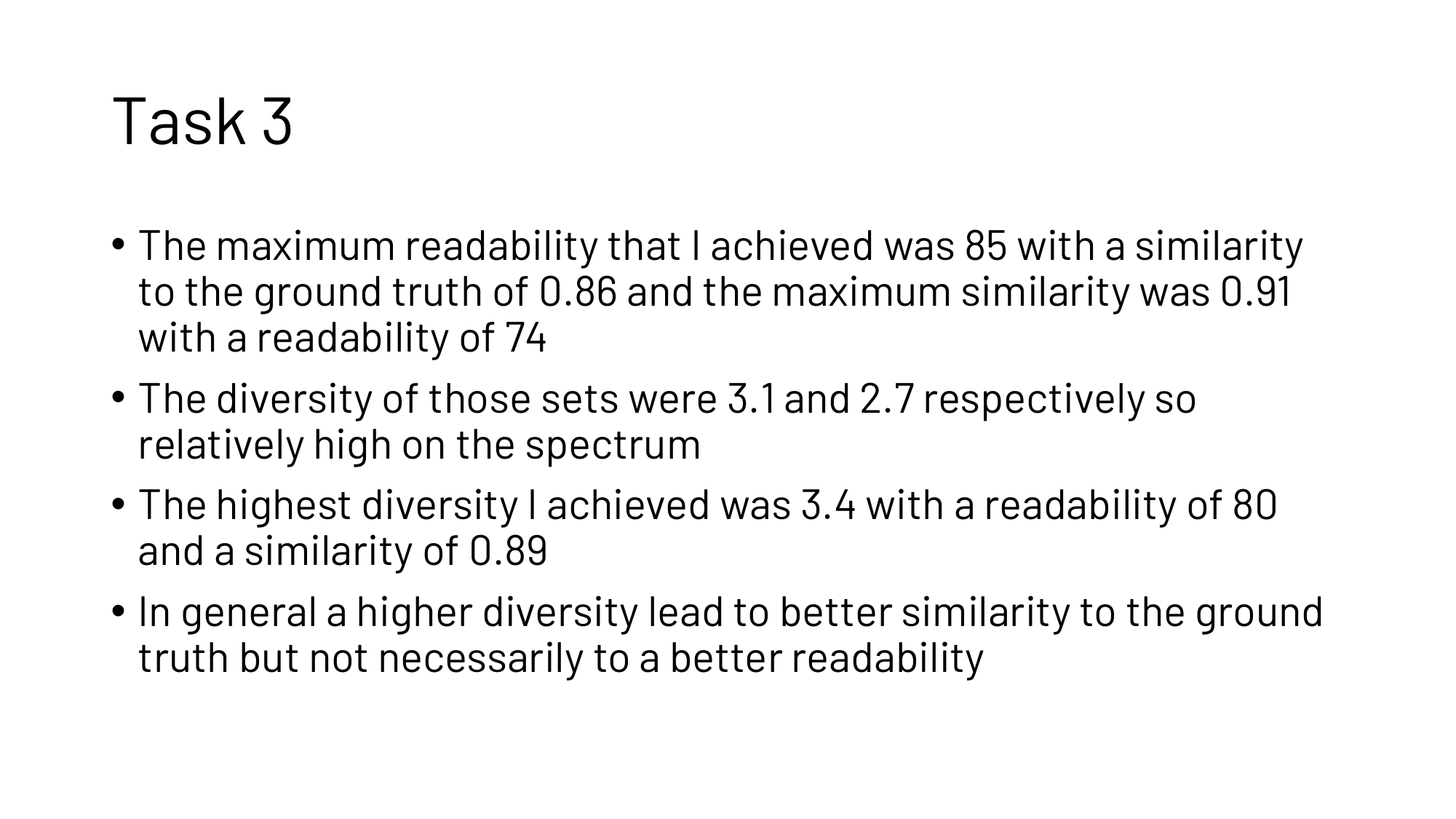

# Task 3
The maximum readability that I achieved was 85 with a similarity to the ground truth of 0.86 and the maximum similarity was 0.91 with a readability of 74
The diversity of those sets were 3.1 and 2.7 respectively so relatively high on the spectrum
The highest diversity I achieved was 3.4 with a readability of 80 and a similarity of 0.89
In general a higher diversity lead to better similarity to the ground truth but not necessarily to a better readability